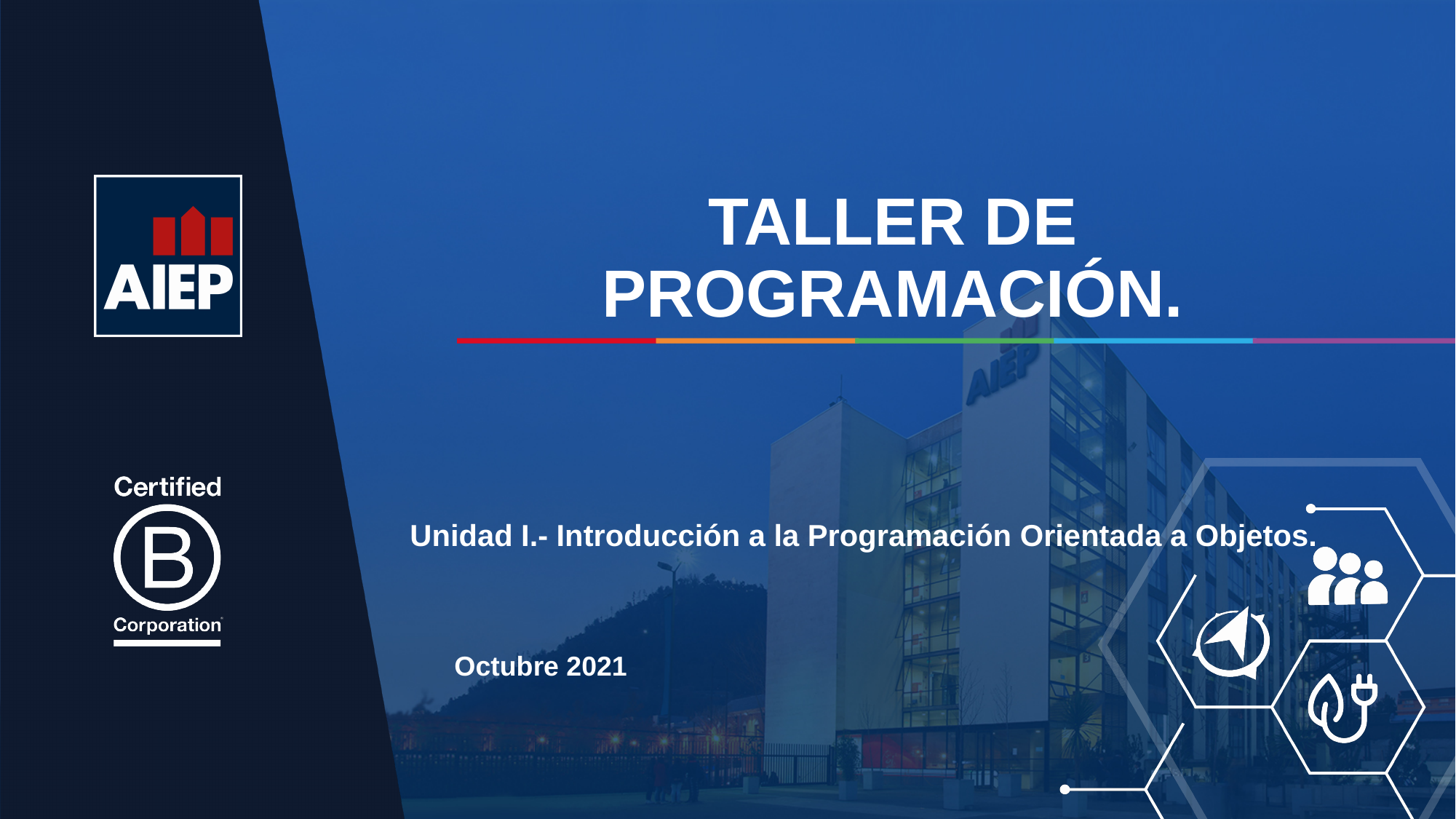

# Taller de programación.
Unidad I.- Introducción a la Programación Orientada a Objetos.
Octubre 2021